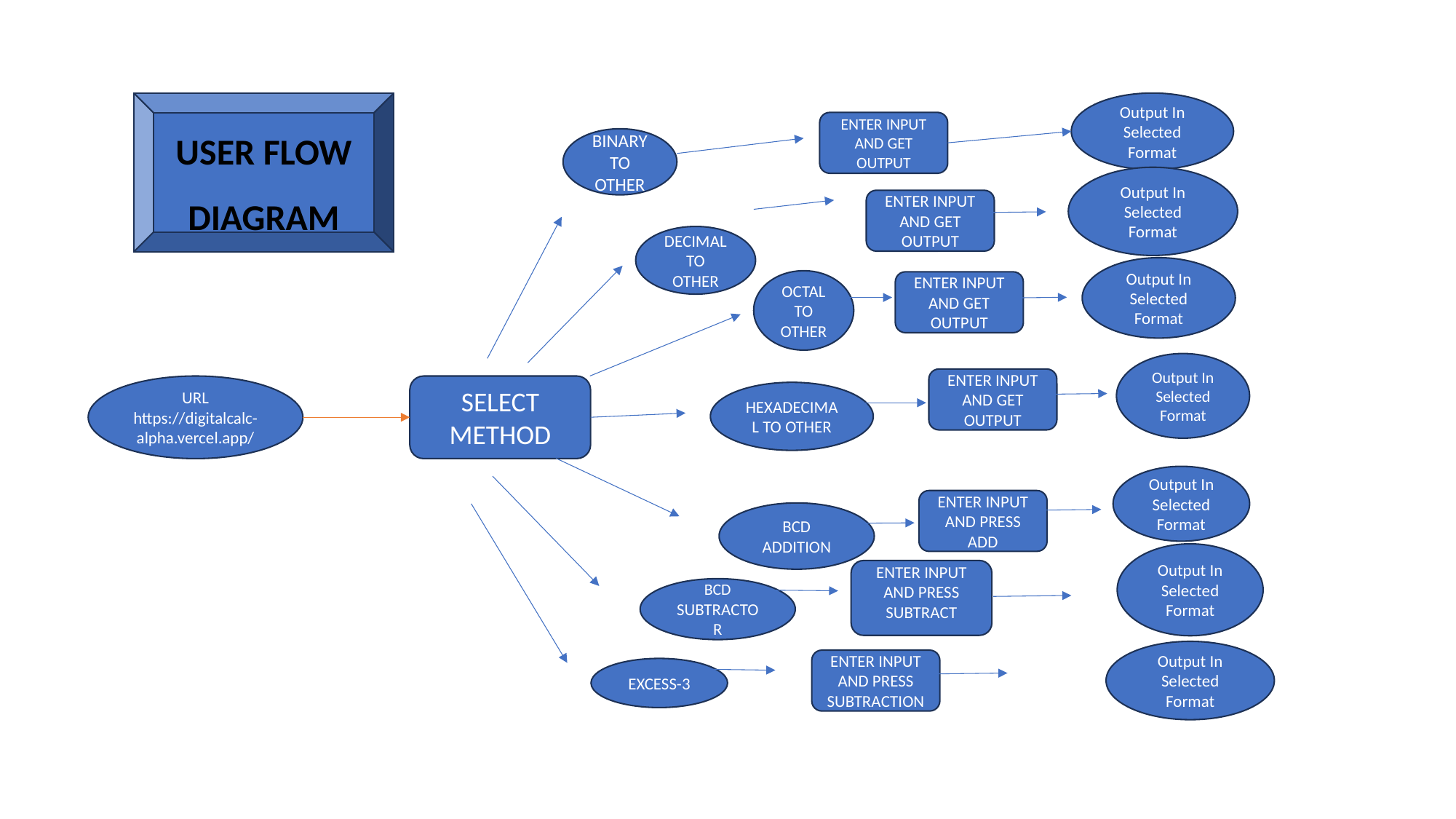

Output In Selected Format
USER FLOW DIAGRAM
ENTER INPUT AND GET OUTPUT
BINARY TO OTHER
Output In Selected Format
ENTER INPUT AND GET OUTPUT
DECIMAL TO OTHER
Output In Selected Format
OCTAL TO OTHER
ENTER INPUT AND GET OUTPUT
Output In Selected Format
ENTER INPUT AND GET OUTPUT
URL
https://digitalcalc-alpha.vercel.app/
SELECT METHOD
HEXADECIMAL TO OTHER

Output In Selected Format

ENTER INPUT AND PRESS ADD

BCD ADDITION

Output In Selected Format

ENTER INPUT AND PRESS SUBTRACT

BCD SUBTRACTOR

Output In Selected Format

ENTER INPUT AND PRESS SUBTRACTION

EXCESS-3